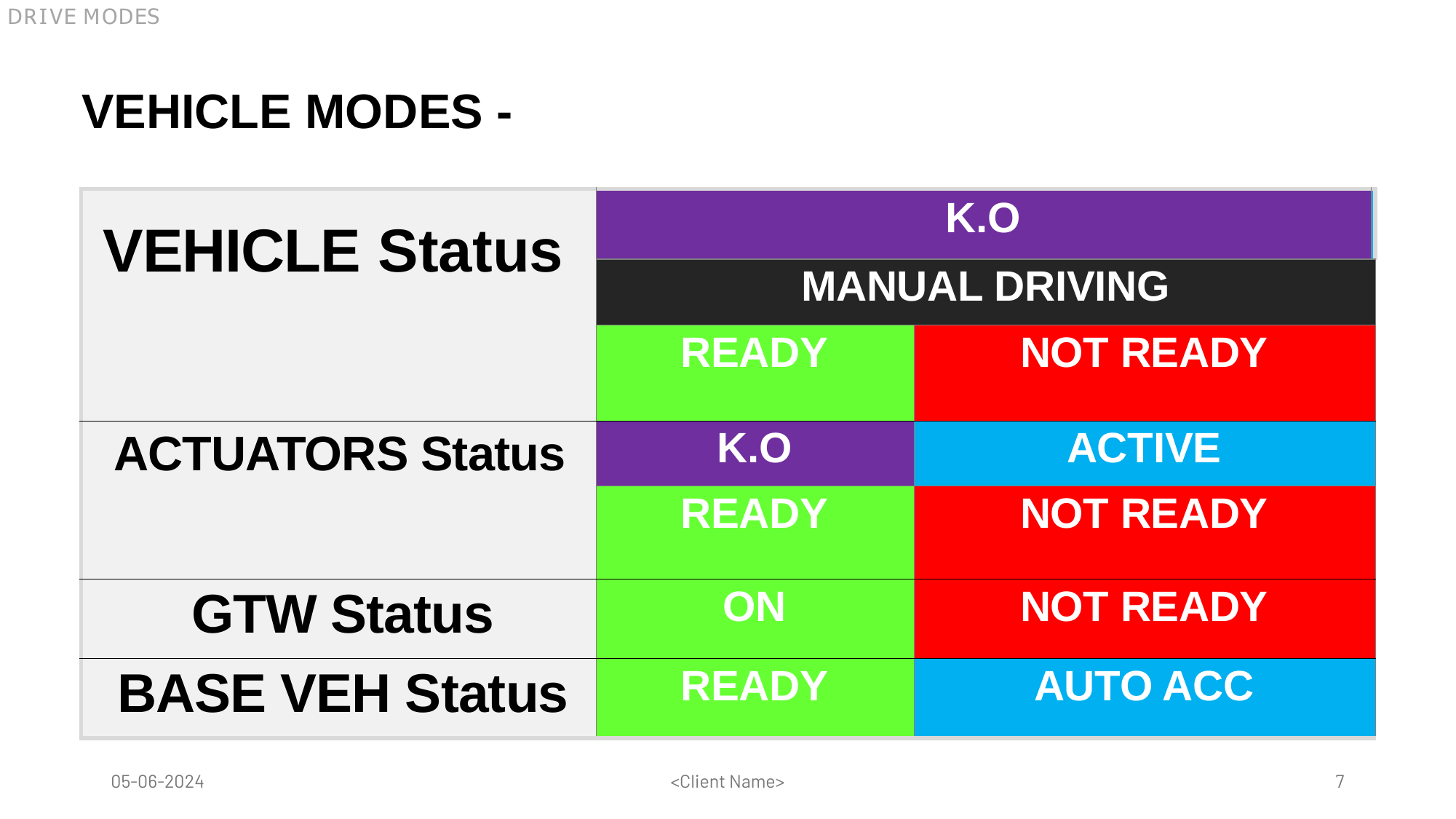

DRIVE MODES

VEHICLE MODES -
| VEHICLE Status | K.O |  |  |
| --- | --- | --- | --- |
|  | MANUAL DRIVING |  |  |
|  | READY | NOT READY |  |
| ACTUATORS Status | K.O | ACTIVE |  |
|  | READY | NOT READY |  |
| GTW Status | ON | NOT READY |  |
| BASE VEH Status | READY | AUTO ACC |  |
05-06-2024
<Client Name>
7